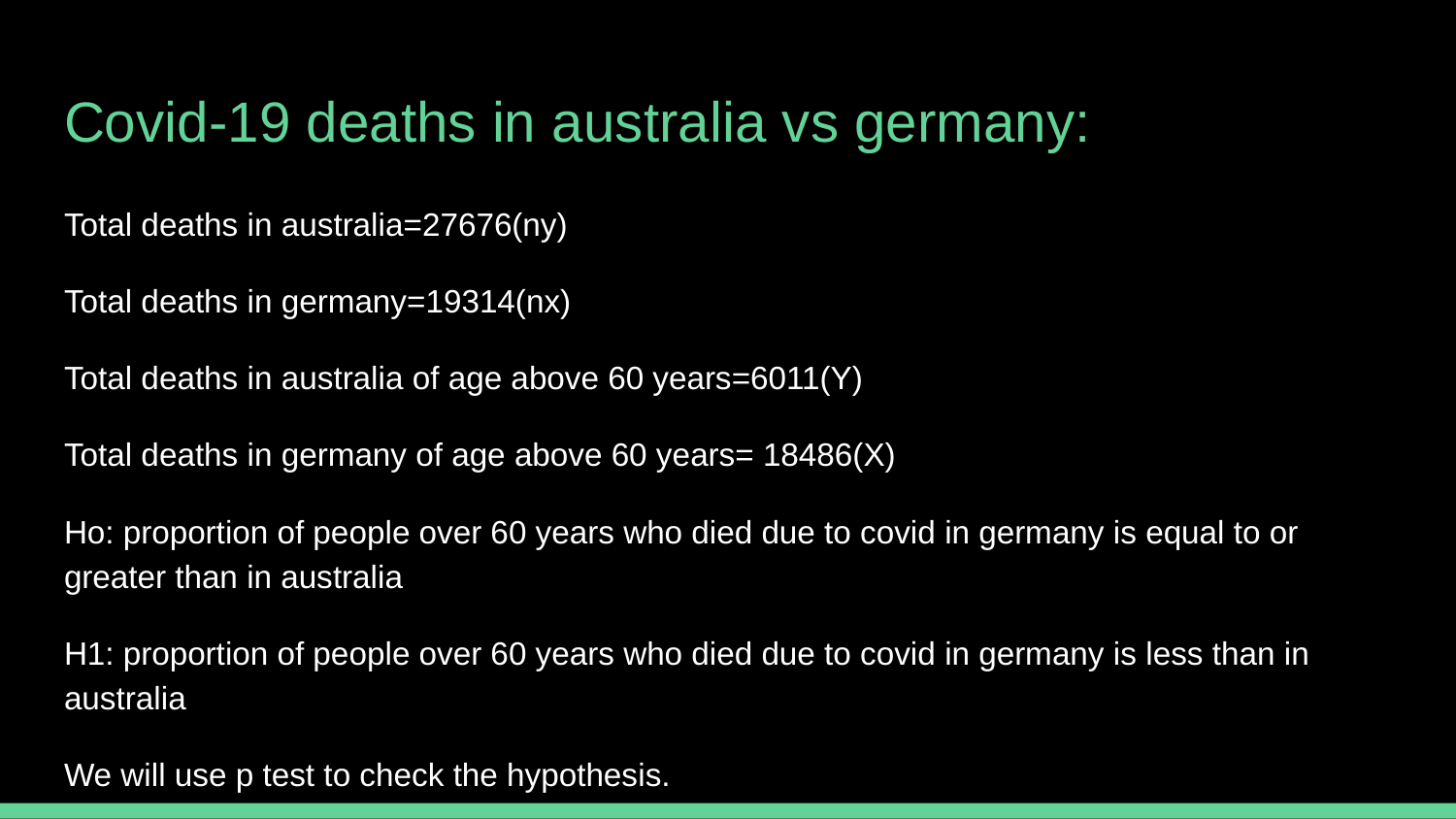

# Covid-19 deaths in australia vs germany:

Total deaths in australia=27676(ny)
Total deaths in germany=19314(nx)
Total deaths in australia of age above 60 years=6011(Y)
Total deaths in germany of age above 60 years= 18486(X)
Ho: proportion of people over 60 years who died due to covid in germany is equal to or greater than in australia
H1: proportion of people over 60 years who died due to covid in germany is less than in australia
We will use p test to check the hypothesis.